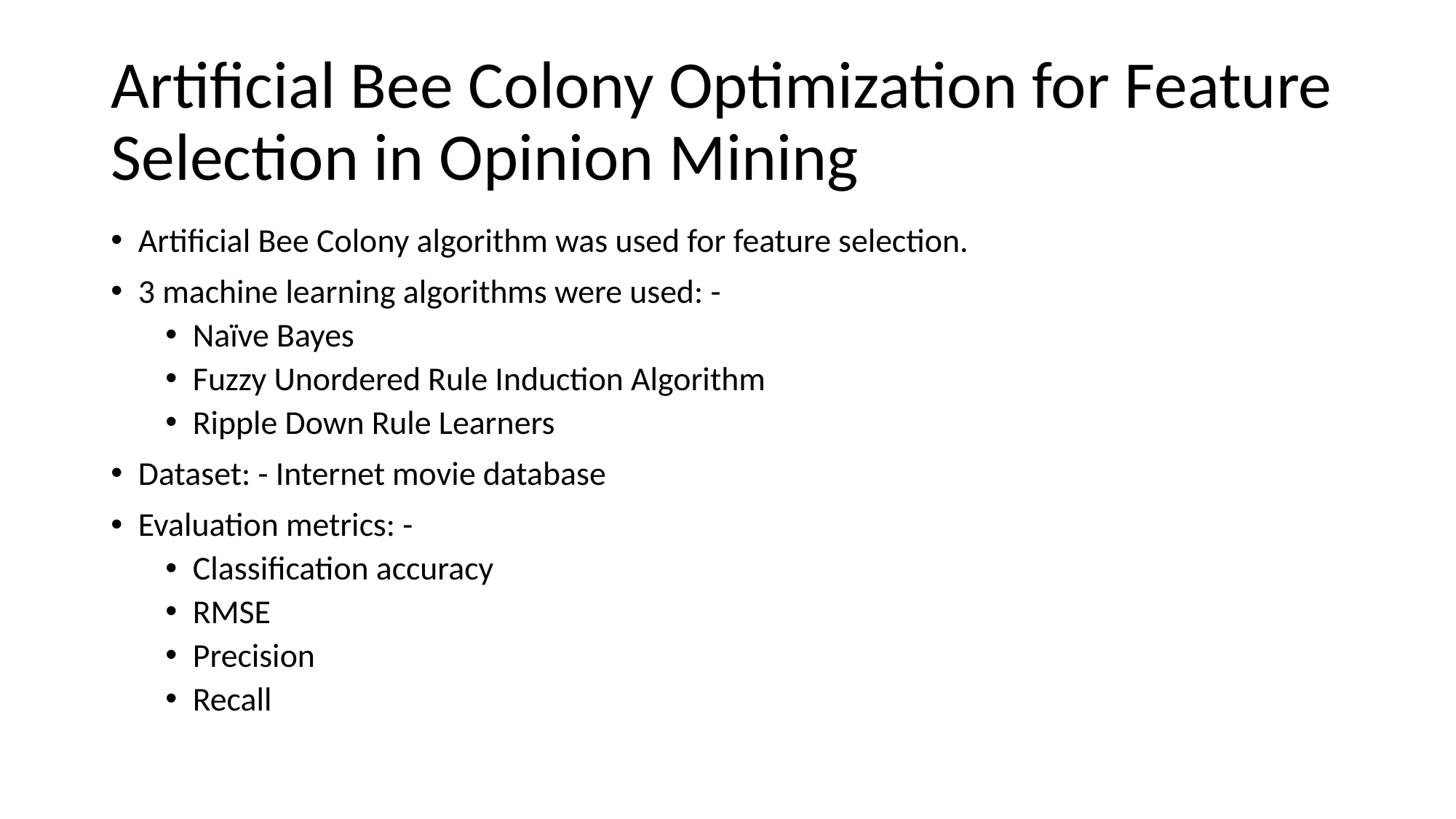

# Artificial Bee Colony Optimization for Feature Selection in Opinion Mining
Artificial Bee Colony algorithm was used for feature selection.
3 machine learning algorithms were used: -
Naïve Bayes
Fuzzy Unordered Rule Induction Algorithm
Ripple Down Rule Learners
Dataset: - Internet movie database
Evaluation metrics: -
Classification accuracy
RMSE
Precision
Recall